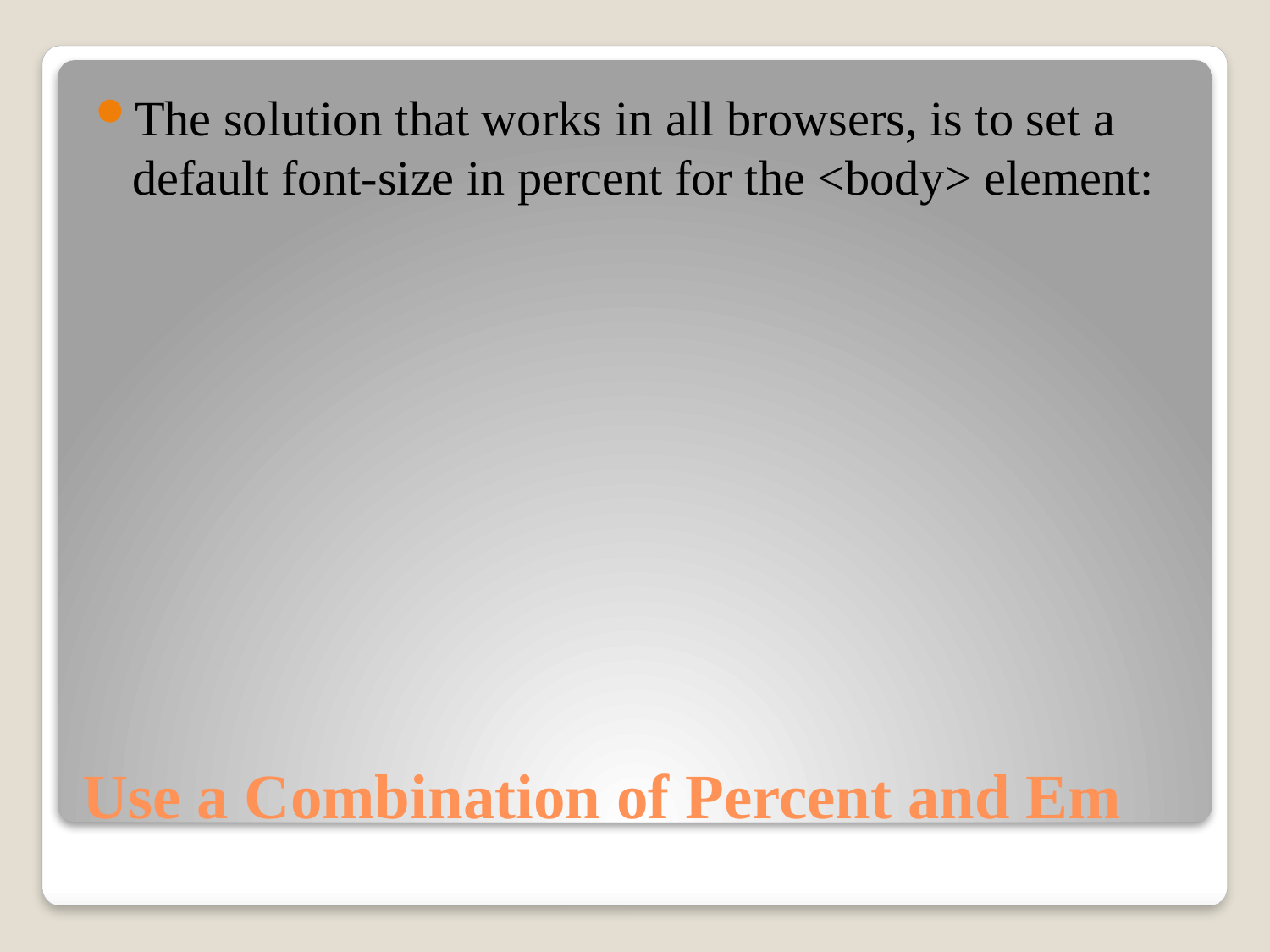

The solution that works in all browsers, is to set a default font-size in percent for the <body> element:

# Use a Combination of Percent and Em